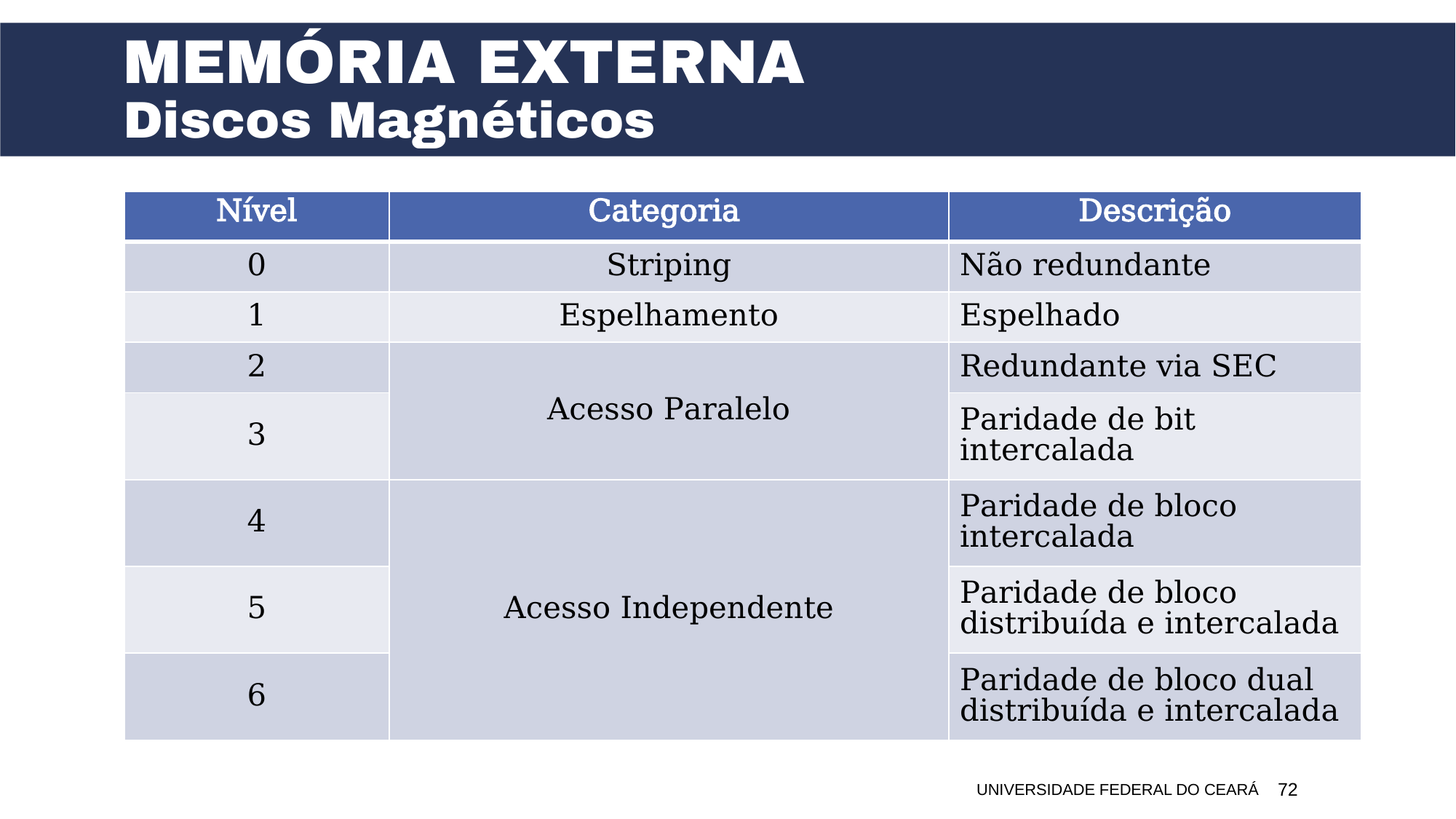

# Memória Externa Discos Magnéticos
| Nível | Categoria | Descrição |
| --- | --- | --- |
| 0 | Striping | Não redundante |
| 1 | Espelhamento | Espelhado |
| 2 | Acesso Paralelo | Redundante via SEC |
| 3 |  | Paridade de bit intercalada |
| 4 | Acesso Independente | Paridade de bloco intercalada |
| 5 |  | Paridade de bloco distribuída e intercalada |
| 6 |  | Paridade de bloco dual distribuída e intercalada |
UNIVERSIDADE FEDERAL DO CEARÁ
72